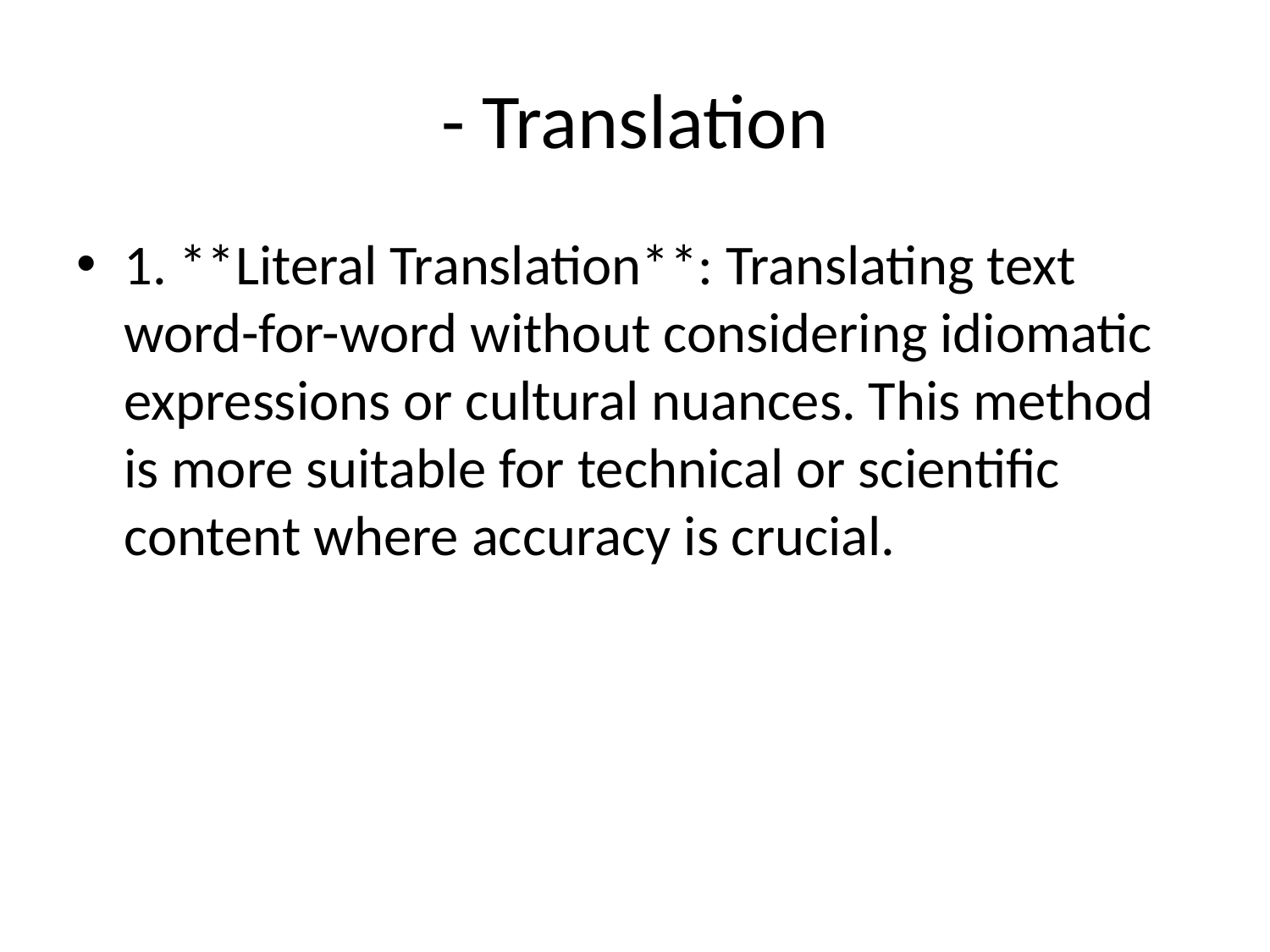

# - Translation
1. **Literal Translation**: Translating text word-for-word without considering idiomatic expressions or cultural nuances. This method is more suitable for technical or scientific content where accuracy is crucial.